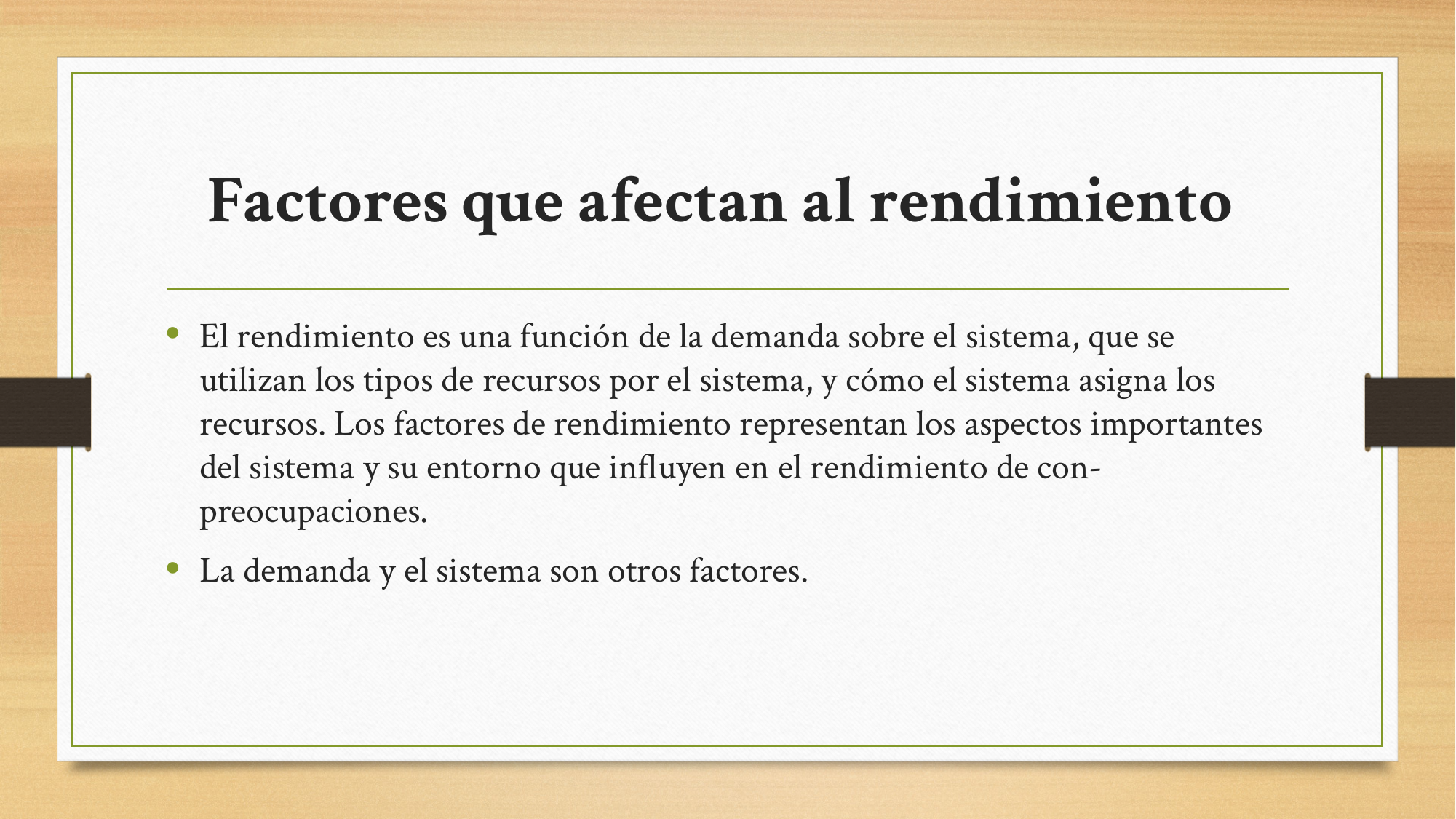

# Factores que afectan al rendimiento
El rendimiento es una función de la demanda sobre el sistema, que se utilizan los tipos de recursos por el sistema, y cómo el sistema asigna los recursos. Los factores de rendimiento representan los aspectos importantes del sistema y su entorno que influyen en el rendimiento de con-preocupaciones.
La demanda y el sistema son otros factores.